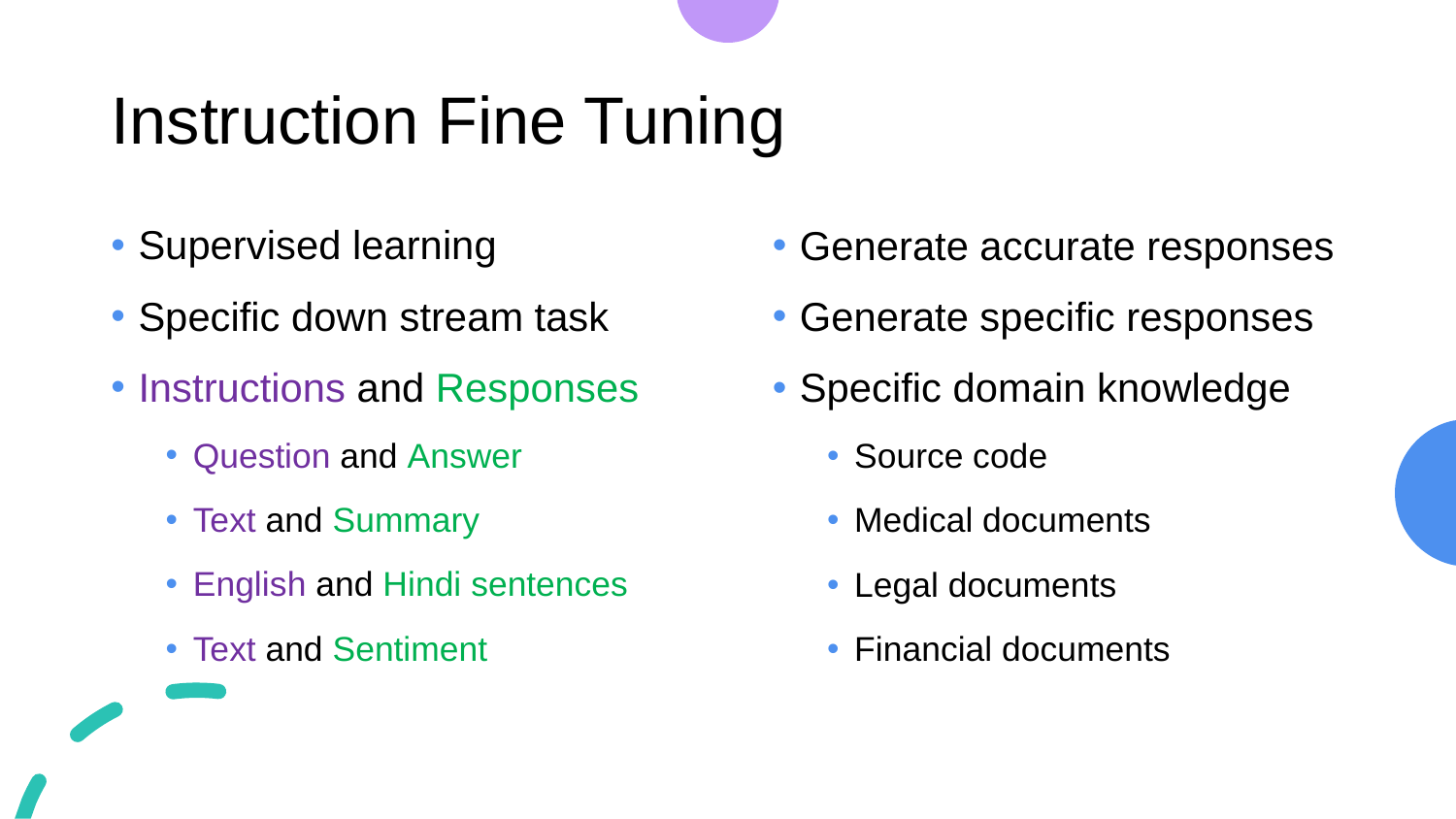

# Instruction Fine Tuning
Supervised learning
Specific down stream task
Instructions and Responses
Question and Answer
Text and Summary
English and Hindi sentences
Text and Sentiment

Generate accurate responses
Generate specific responses
Specific domain knowledge
Source code
Medical documents
Legal documents
Financial documents